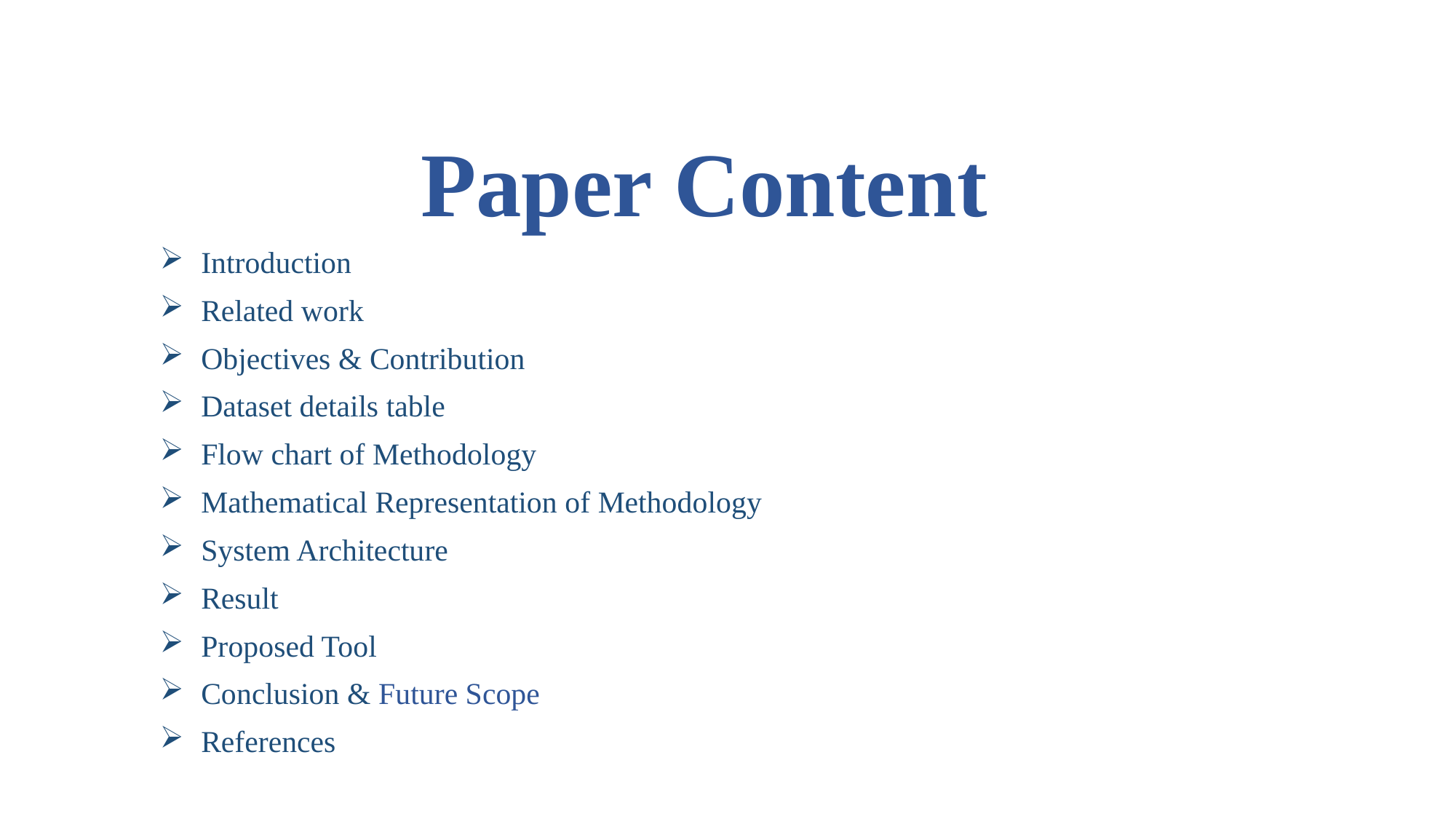

# Paper Content
Introduction
Related work
Objectives & Contribution
Dataset details table
Flow chart of Methodology
Mathematical Representation of Methodology
System Architecture
Result
Proposed Tool
Conclusion & Future Scope
References